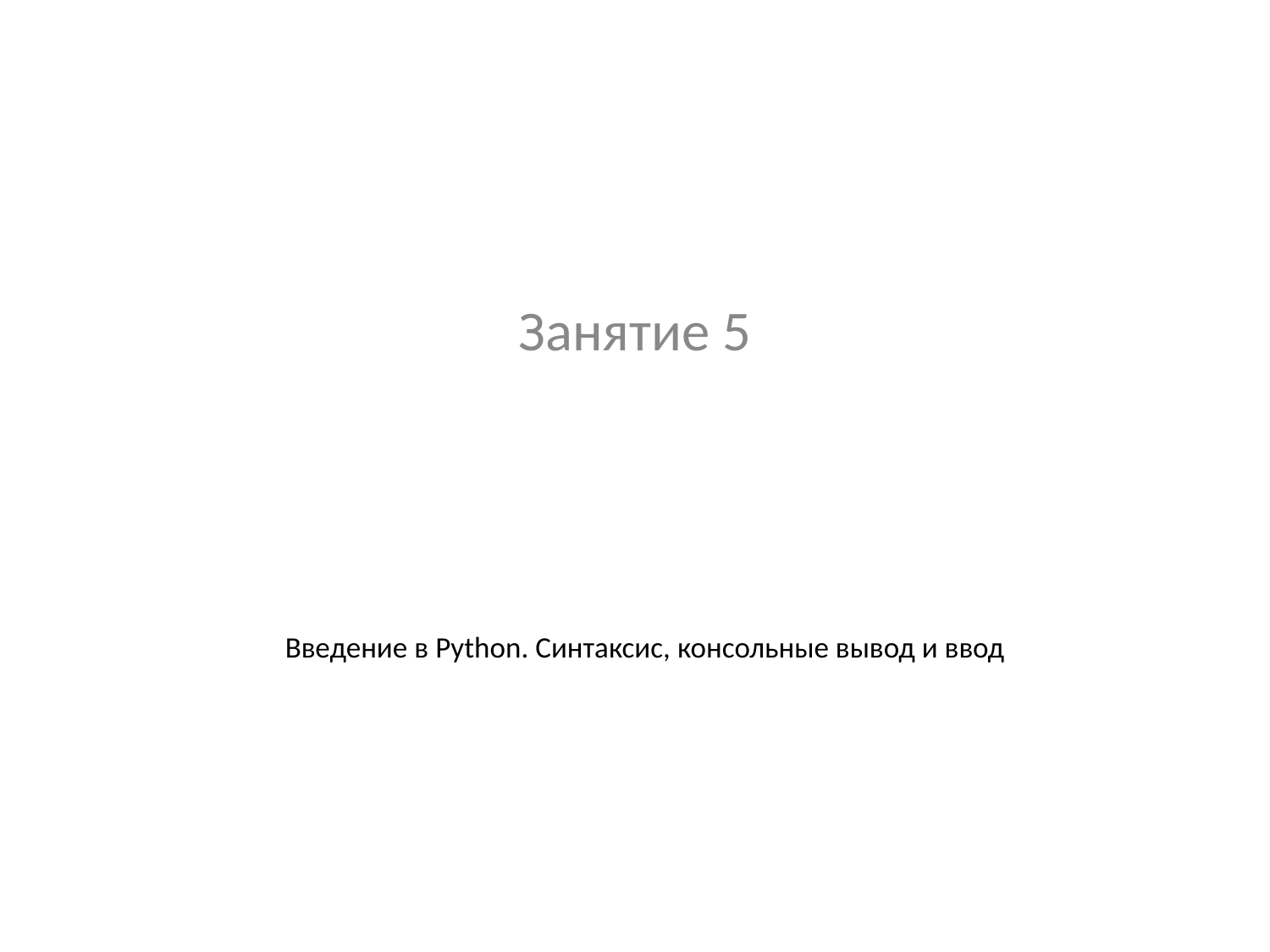

Занятие 5
# Введение в Python. Синтаксис, консольные вывод и ввод